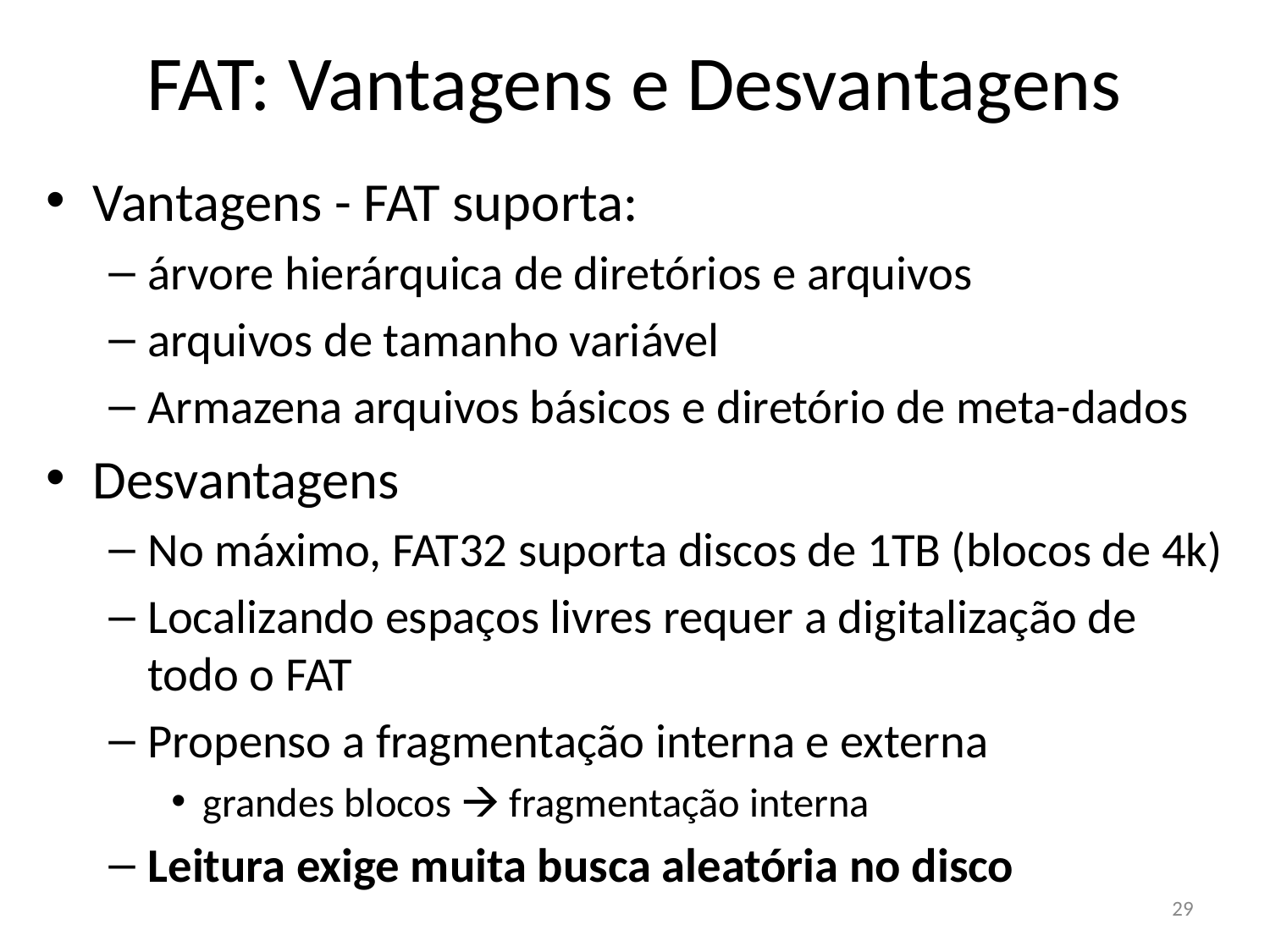

FAT: Vantagens e Desvantagens
Vantagens - FAT suporta:
árvore hierárquica de diretórios e arquivos
arquivos de tamanho variável
Armazena arquivos básicos e diretório de meta-dados
Desvantagens
No máximo, FAT32 suporta discos de 1TB (blocos de 4k)
Localizando espaços livres requer a digitalização de todo o FAT
Propenso a fragmentação interna e externa
grandes blocos 🡪 fragmentação interna
Leitura exige muita busca aleatória no disco
29